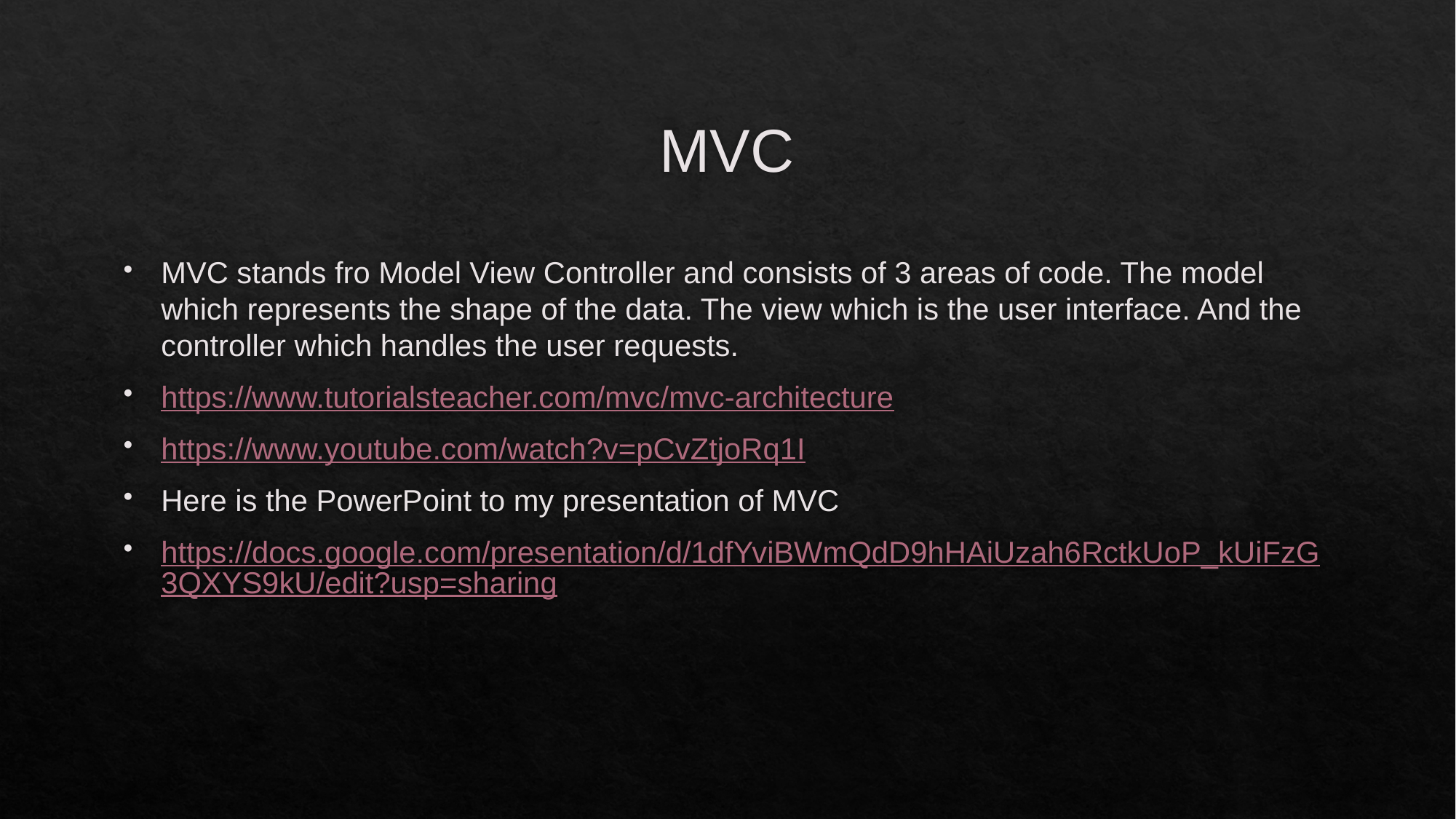

# MVC
MVC stands fro Model View Controller and consists of 3 areas of code. The model which represents the shape of the data. The view which is the user interface. And the controller which handles the user requests.
https://www.tutorialsteacher.com/mvc/mvc-architecture
https://www.youtube.com/watch?v=pCvZtjoRq1I
Here is the PowerPoint to my presentation of MVC
https://docs.google.com/presentation/d/1dfYviBWmQdD9hHAiUzah6RctkUoP_kUiFzG3QXYS9kU/edit?usp=sharing